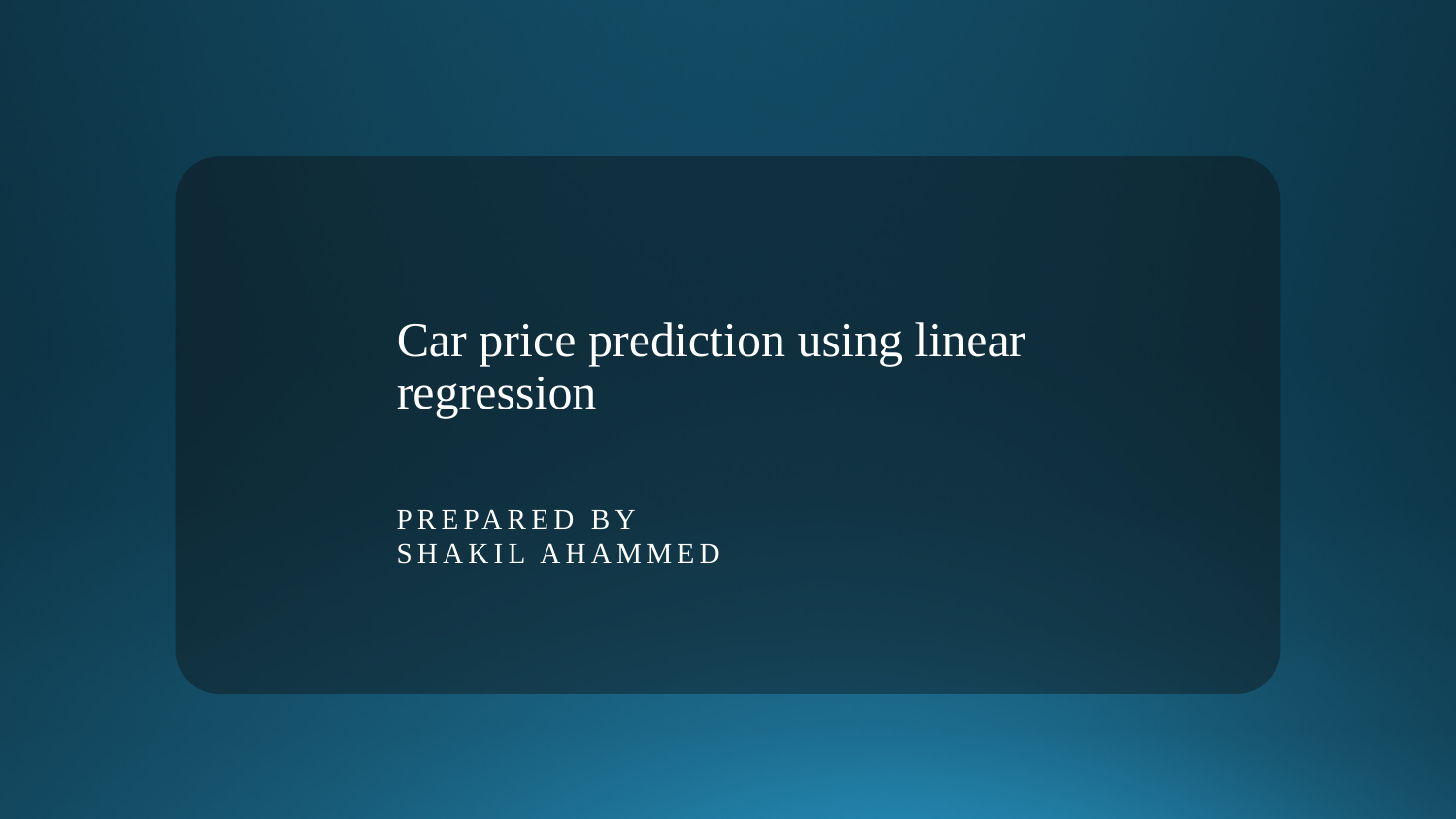

# Car price prediction using linear regression
Prepared by
Shakil Ahammed